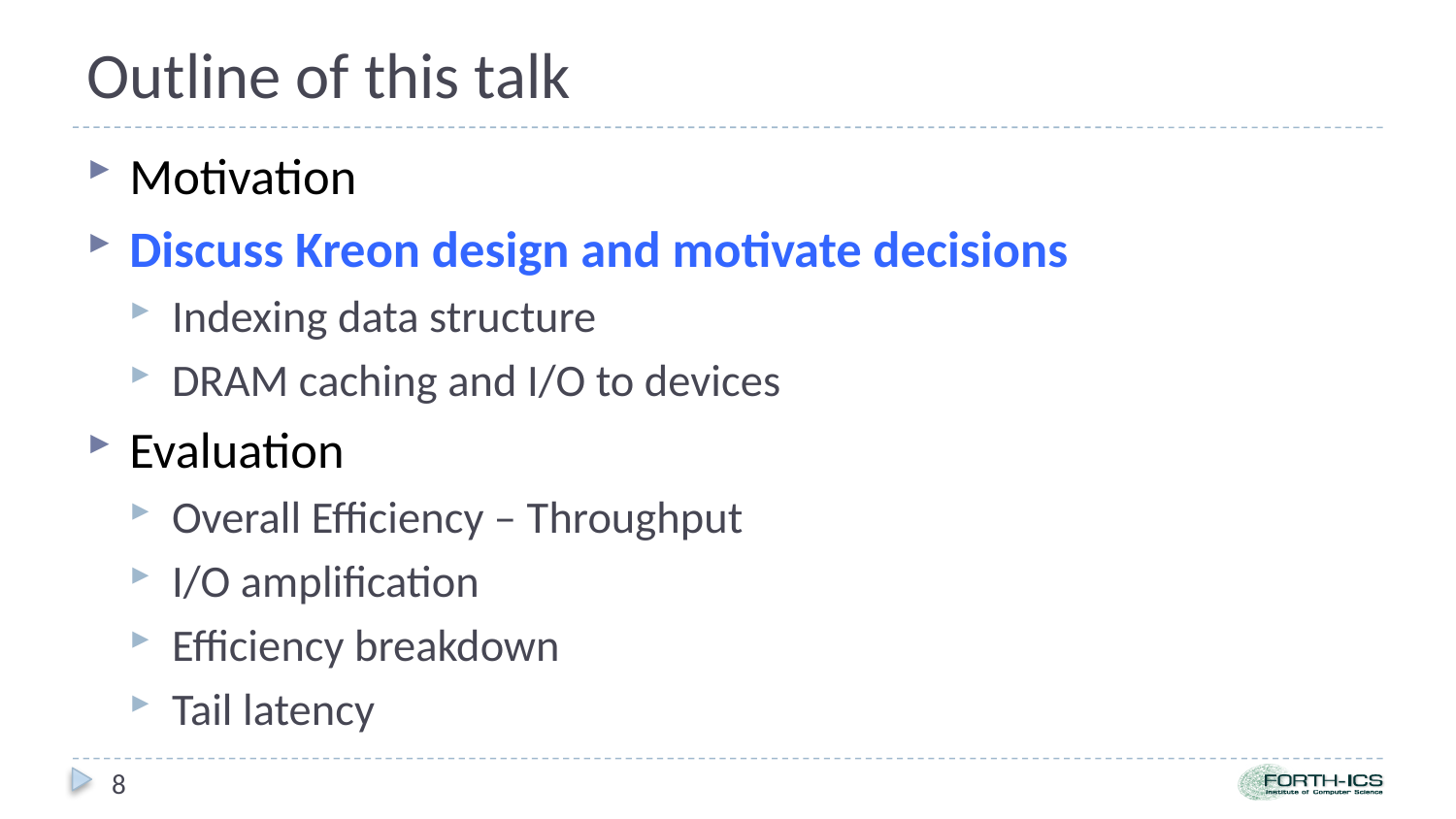

# Outline of this talk
Motivation
Discuss Kreon design and motivate decisions
Indexing data structure
DRAM caching and I/O to devices
Evaluation
Overall Efficiency – Throughput
I/O amplification
Efficiency breakdown
Tail latency

8